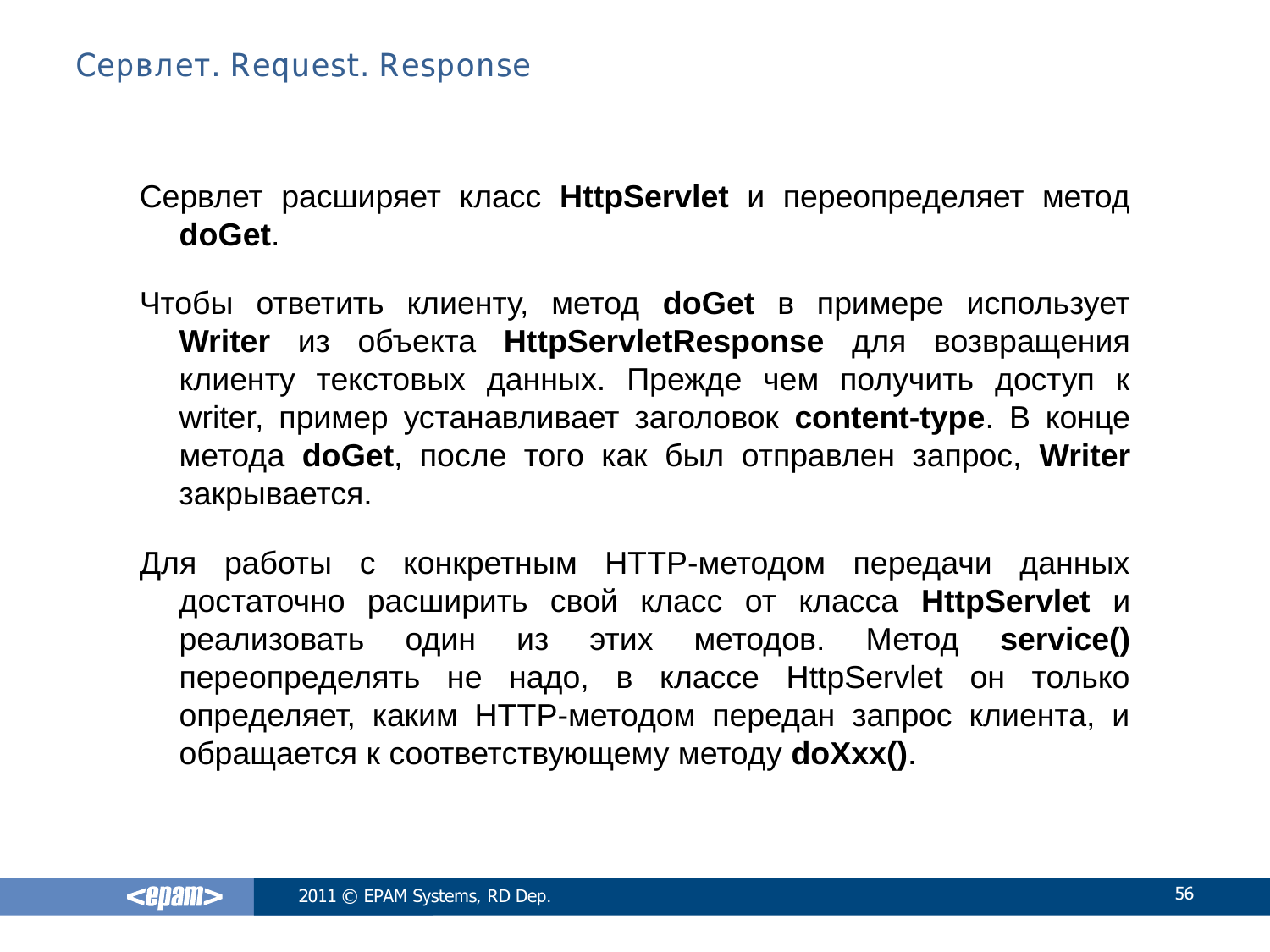

# Сервлет. Request. Response
Сервлет расширяет класс HttpServlet и переопределяет метод doGet.

Чтобы ответить клиенту, метод doGet в примере использует Writer из объекта HttpServletResponse для возвращения клиенту текстовых данных. Прежде чем получить доступ к writer, пример устанавливает заголовок content-type. В конце метода doGet, после того как был отправлен запрос, Writer закрывается.

Для работы с конкретным HTTP-методом передачи данных достаточно расширить свой класс от класса HttpServlet и реализовать один из этих методов. Метод service() переопределять не надо, в классе HttpServlet он только определяет, каким HTTP-методом передан запрос клиента, и обращается к соответствующему методу doXxx().

56
2011 © EPAM Systems, RD Dep.